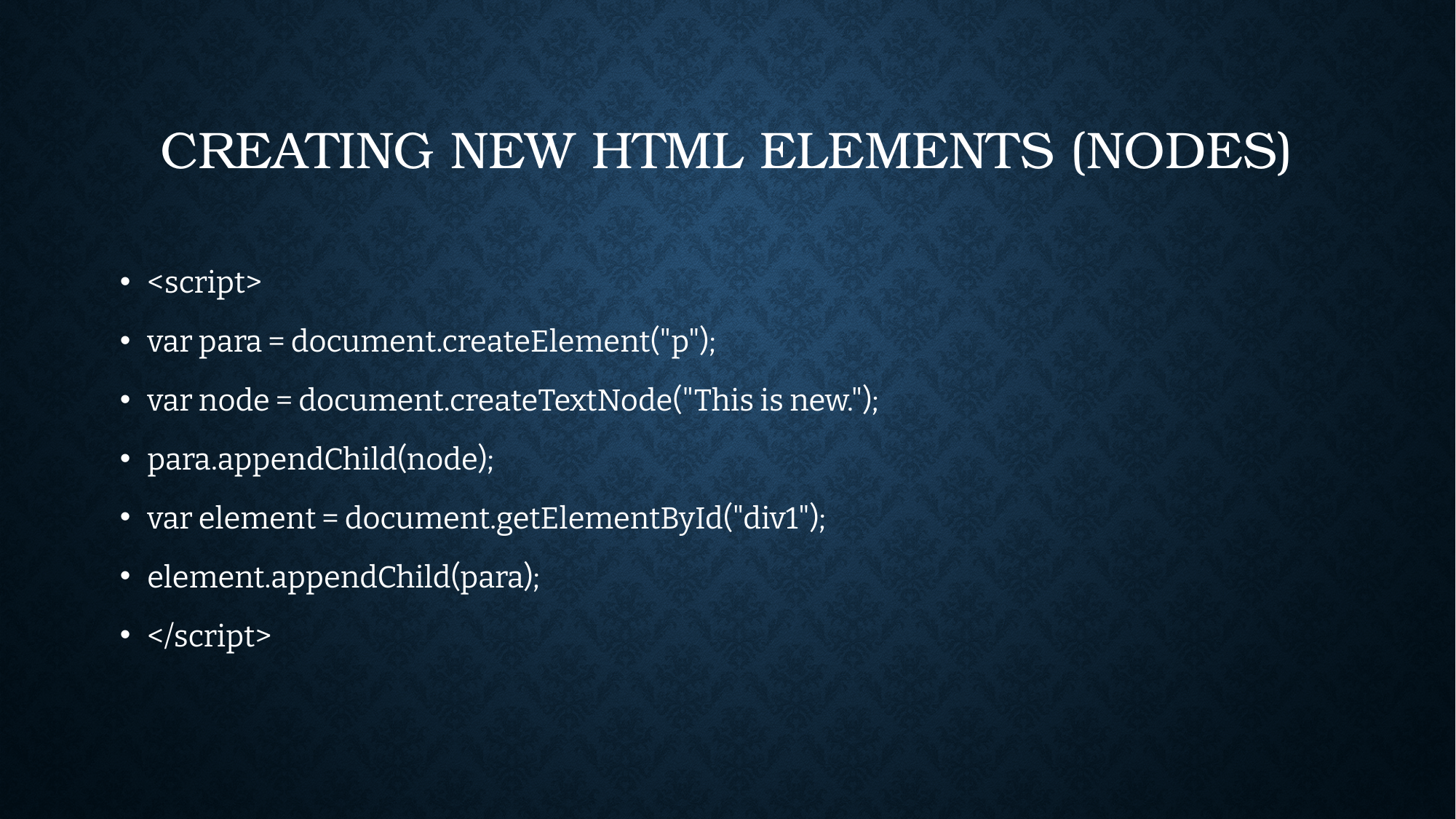

# Creating New HTML Elements (Nodes)
<script>
var para = document.createElement("p");
var node = document.createTextNode("This is new.");
para.appendChild(node);
var element = document.getElementById("div1");
element.appendChild(para);
</script>